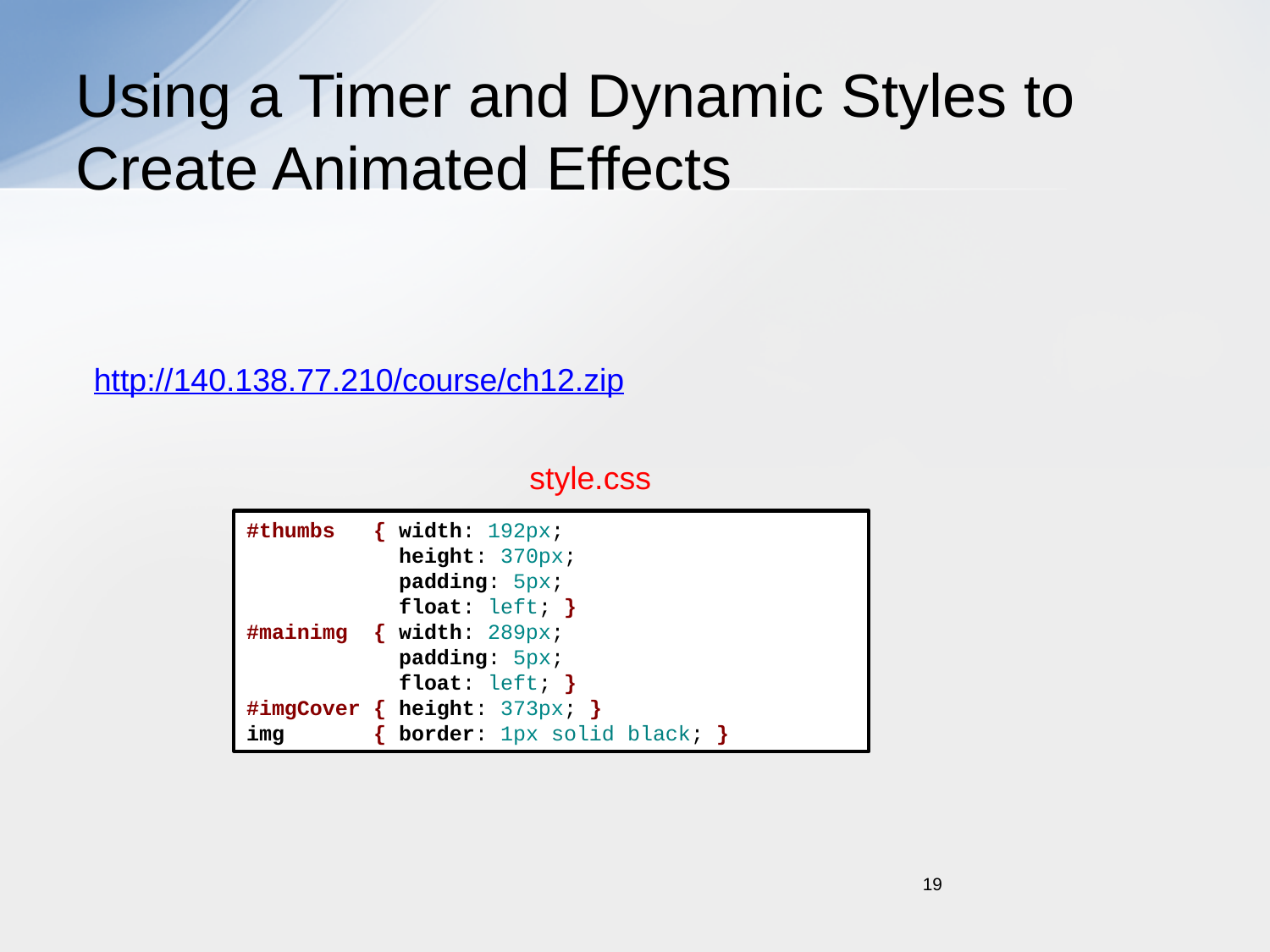

# Using a Timer and Dynamic Styles to Create Animated Effects

http://140.138.77.210/course/ch12.zip

style.css
#thumbs   { width: 192px;
            height: 370px;
            padding: 5px;
            float: left; }
#mainimg  { width: 289px;
            padding: 5px;
            float: left; }
#imgCover { height: 373px; }
img       { border: 1px solid black; }
19